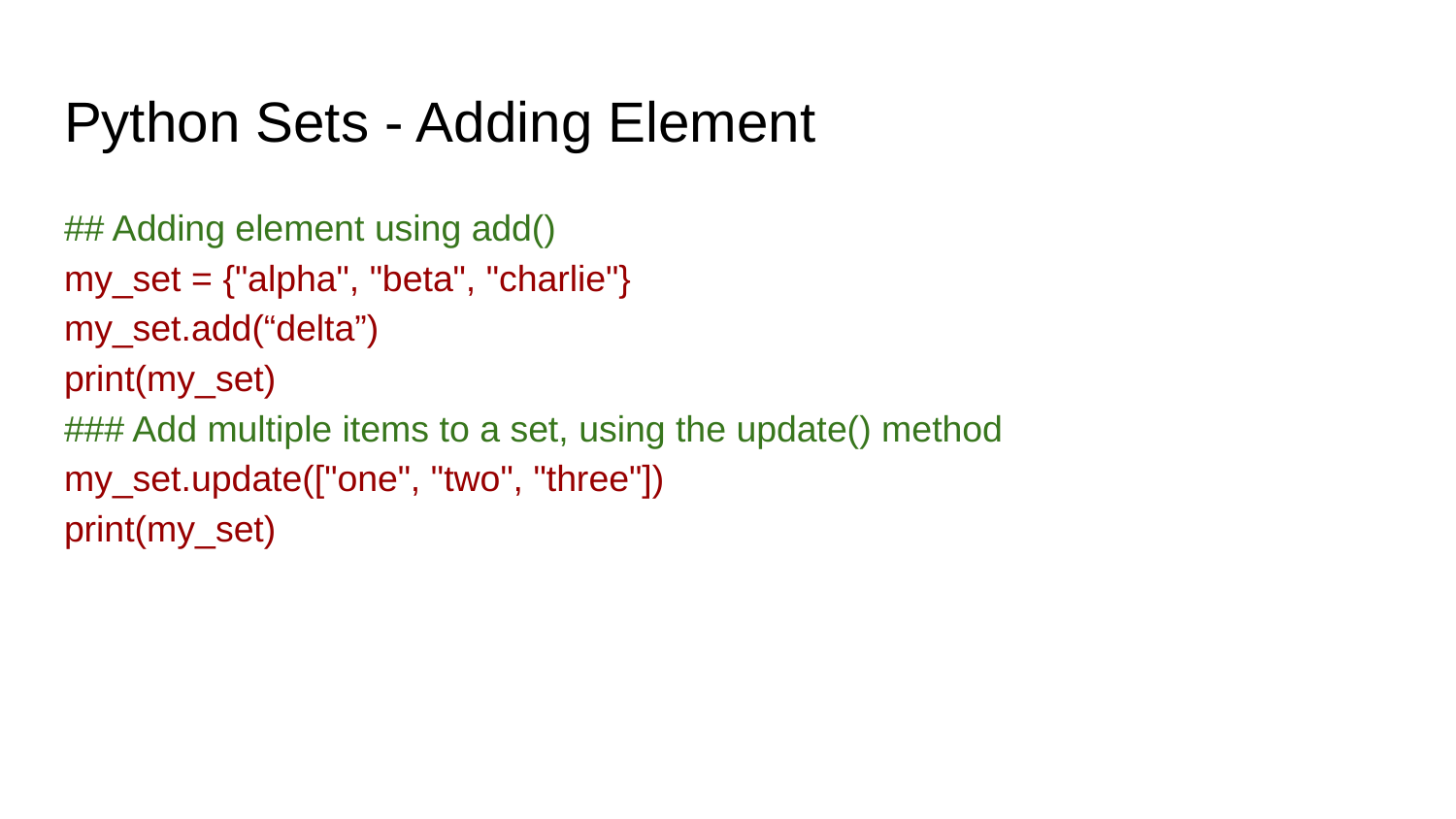

# Python Sets - Adding Element
## Adding element using add() my_set = {"alpha", "beta", "charlie"} my_set.add(“delta”) print(my_set) ### Add multiple items to a set, using the update() method my_set.update(["one", "two", "three"]) print(my_set)